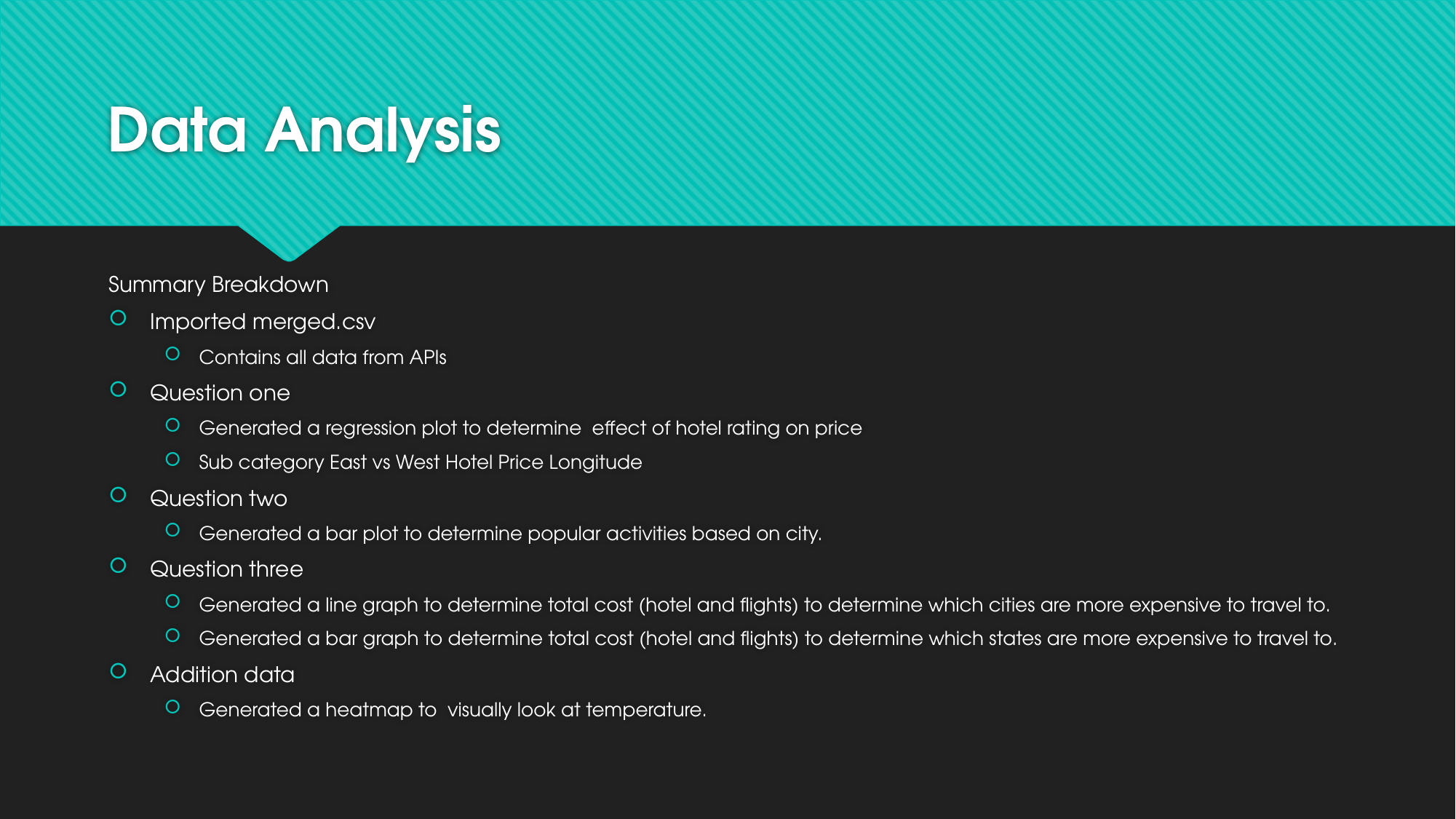

# Data Analysis
Summary Breakdown
Imported merged.csv
Contains all data from APIs
Question one
Generated a regression plot to determine  effect of hotel rating on price
Sub category East vs West Hotel Price Longitude
Question two
Generated a bar plot to determine popular activities based on city.
Question three
Generated a line graph to determine total cost (hotel and flights) to determine which cities are more expensive to travel to.
Generated a bar graph to determine total cost (hotel and flights) to determine which states are more expensive to travel to.
Addition data
Generated a heatmap to  visually look at temperature.